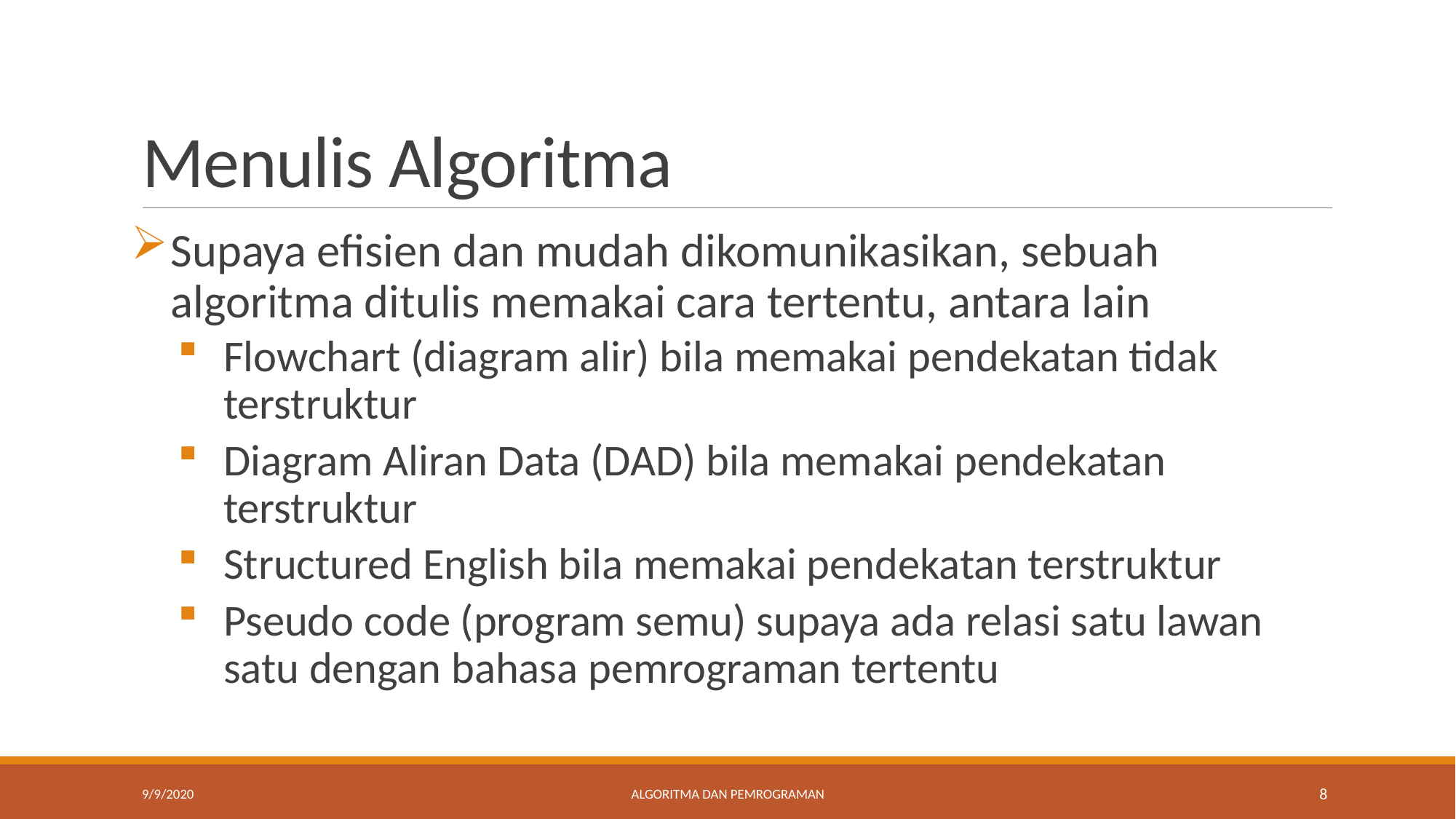

# Menulis Algoritma
Supaya efisien dan mudah dikomunikasikan, sebuah algoritma ditulis memakai cara tertentu, antara lain
Flowchart (diagram alir) bila memakai pendekatan tidak terstruktur
Diagram Aliran Data (DAD) bila memakai pendekatan terstruktur
Structured English bila memakai pendekatan terstruktur
Pseudo code (program semu) supaya ada relasi satu lawan satu dengan bahasa pemrograman tertentu
9/9/2020
Algoritma dan Pemrograman
8